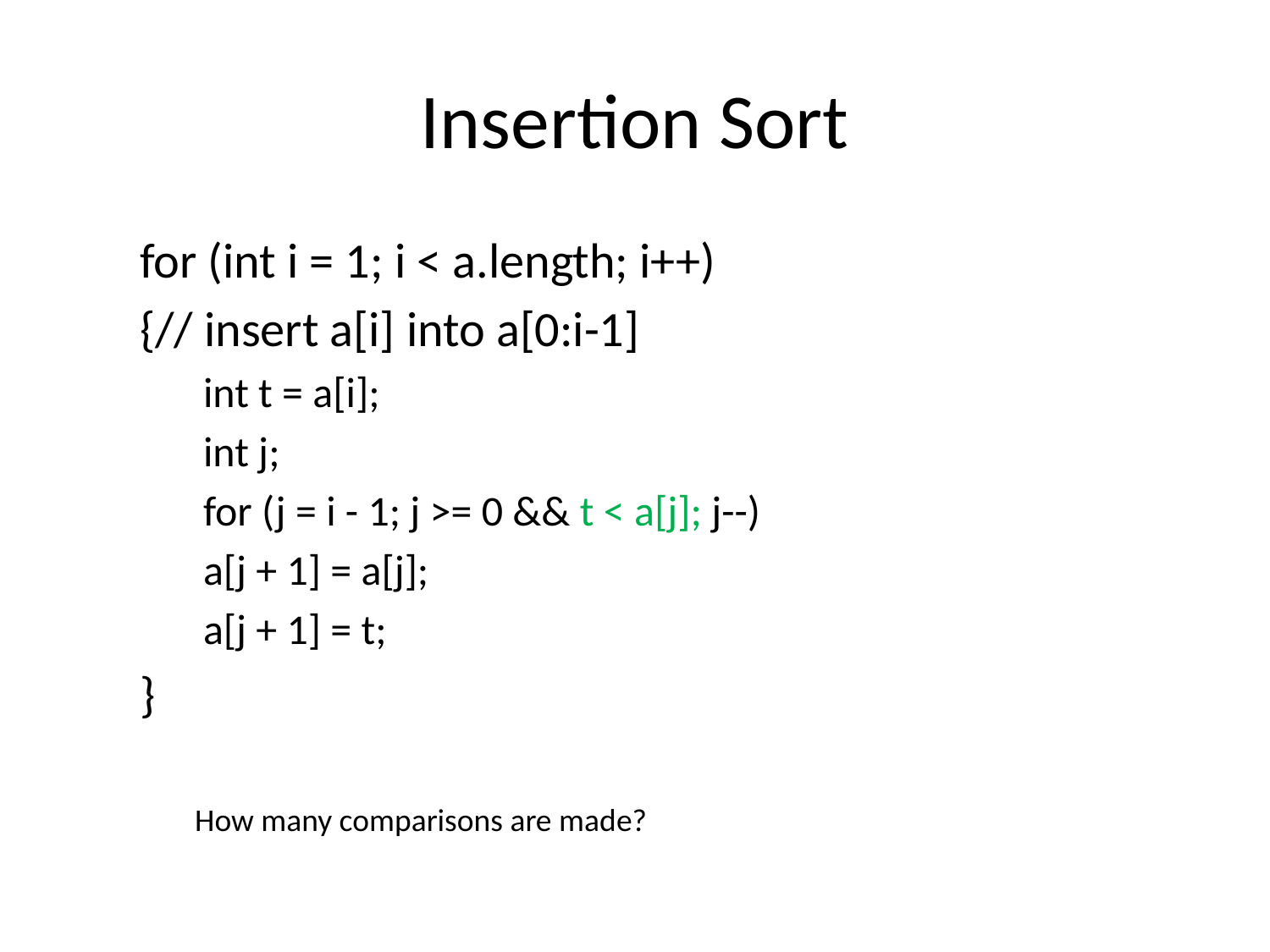

# Insertion Sort
for (int i = 1; i < a.length; i++)
{// insert a[i] into a[0:i-1]
int t = a[i];
int j;
for (j = i - 1; j >= 0 && t < a[j]; j--)
a[j + 1] = a[j];
a[j + 1] = t;
}
How many comparisons are made?